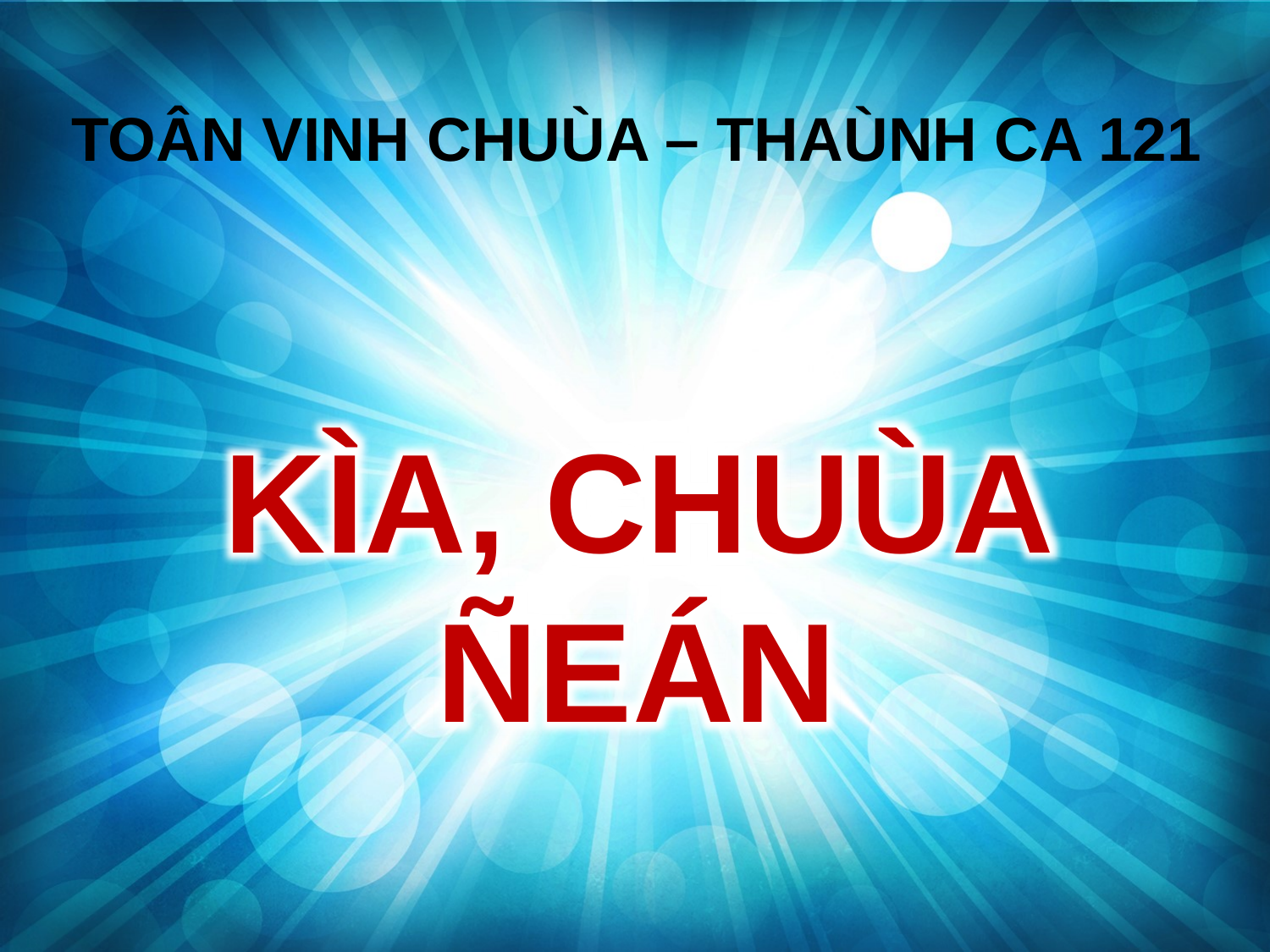

TOÂN VINH CHUÙA – THAÙNH CA 121
KÌA, CHUÙA ÑEÁN